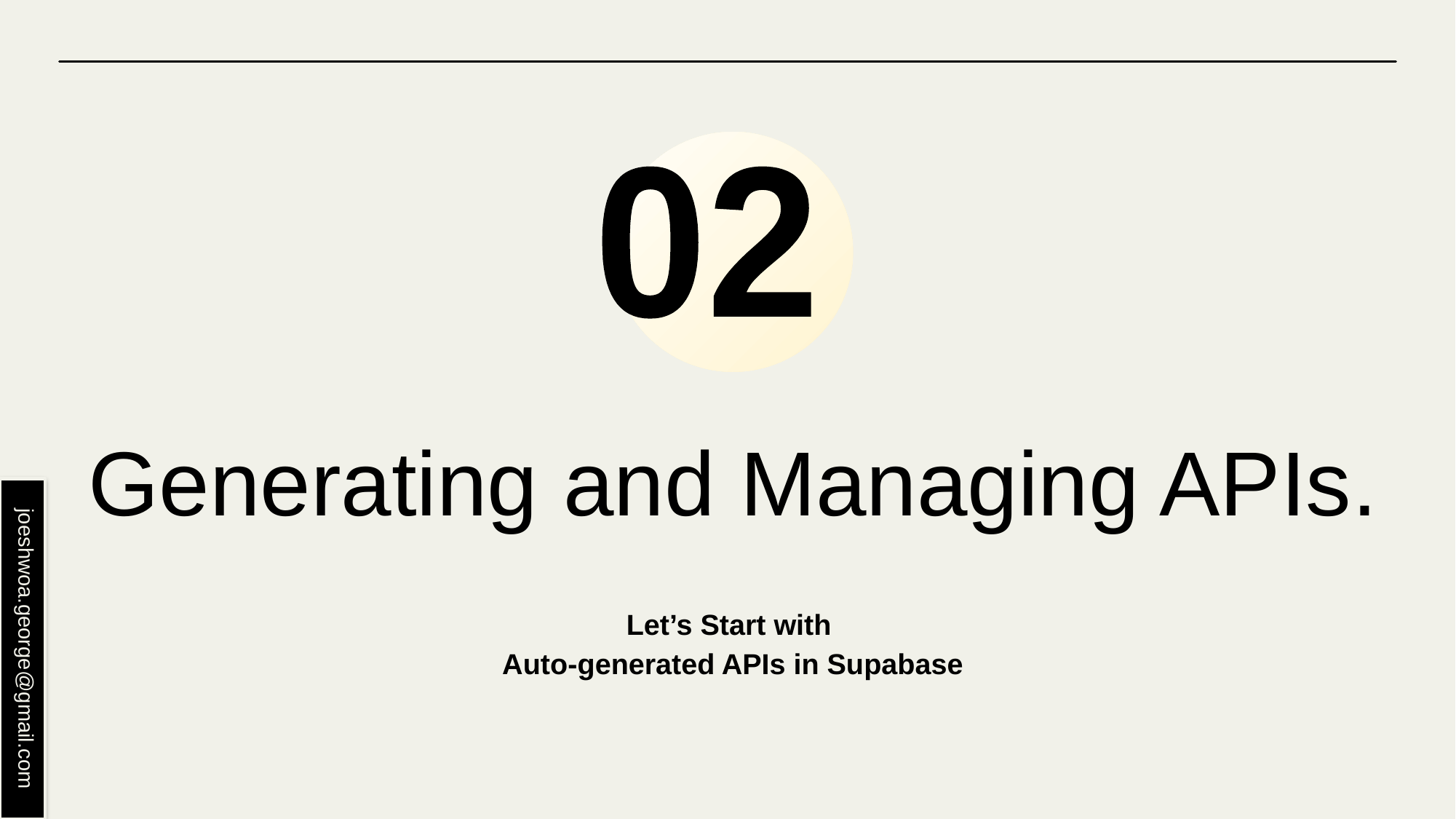

02
# Generating and Managing APIs.
Let’s Start with
Auto-generated APIs in Supabase
joeshwoa.george@gmail.com